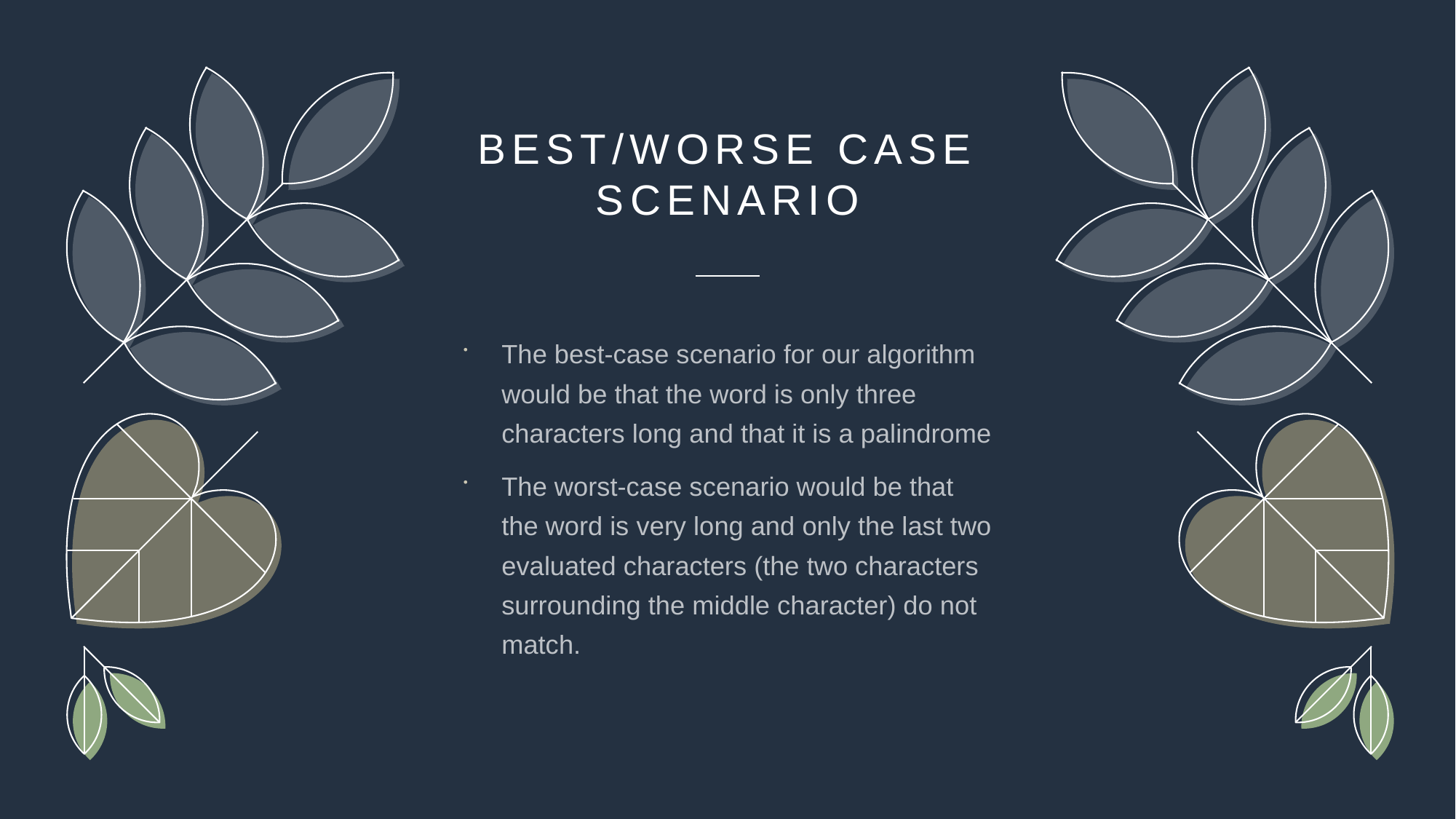

# Best/worse case SCENARIO
The best-case scenario for our algorithm would be that the word is only three characters long and that it is a palindrome
The worst-case scenario would be that the word is very long and only the last two evaluated characters (the two characters surrounding the middle character) do not match.